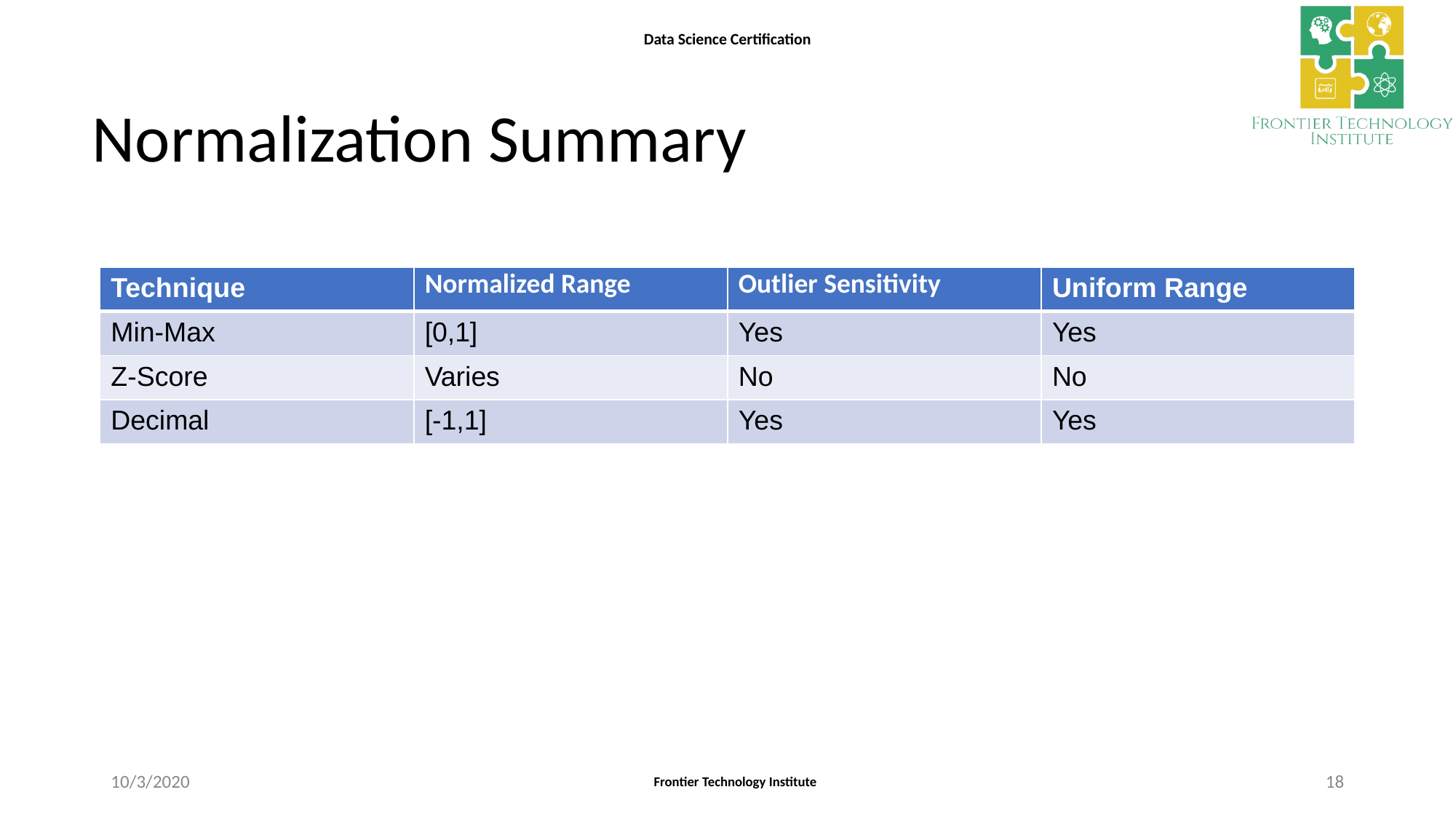

# Normalization Summary
| Technique | Normalized Range | Outlier Sensitivity | Uniform Range |
| --- | --- | --- | --- |
| Min-Max | [0,1] | Yes | Yes |
| Z-Score | Varies | No | No |
| Decimal | [-1,1] | Yes | Yes |
10/3/2020
18